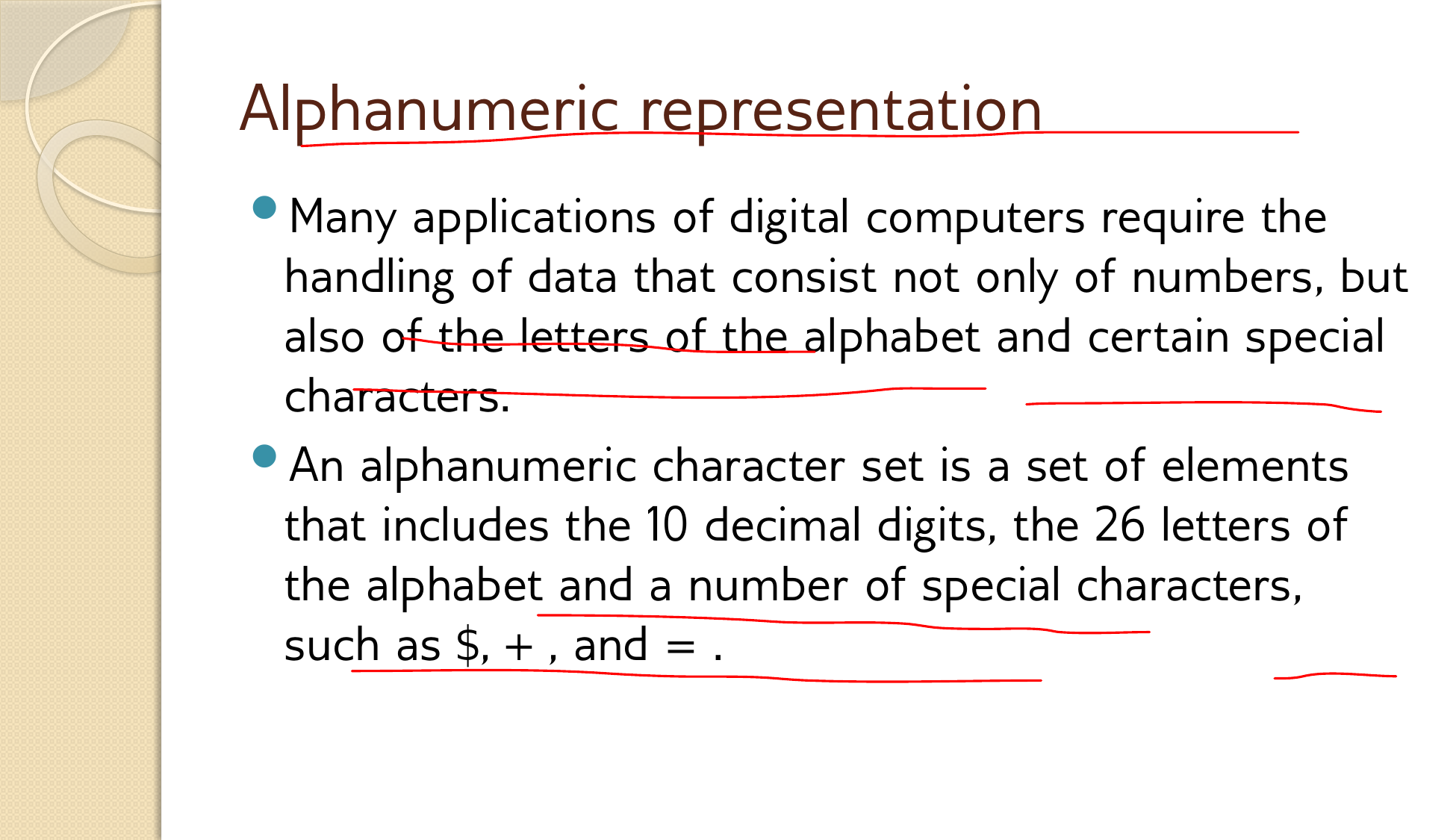

# Alphanumeric representation
Many applications of digital computers require the handling of data that consist not only of numbers, but also of the letters of the alphabet and certain special characters.
An alphanumeric character set is a set of elements that includes the 10 decimal digits, the 26 letters of the alphabet and a number of special characters, such as $, + , and = .